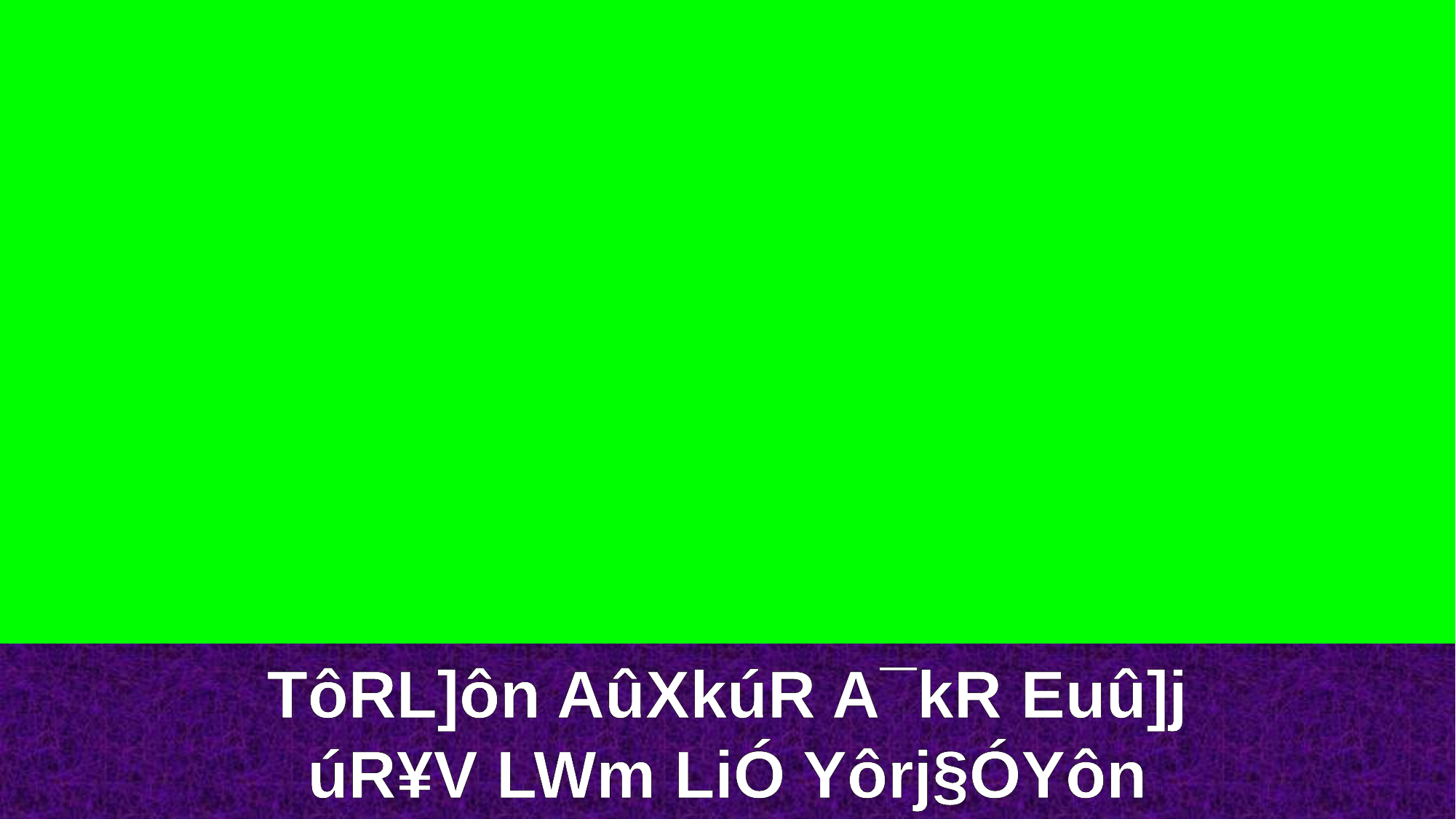

TôRL]ôn AûXkúR A¯kR Euû]j
úR¥V LWm LiÓ Yôrj§ÓYôn